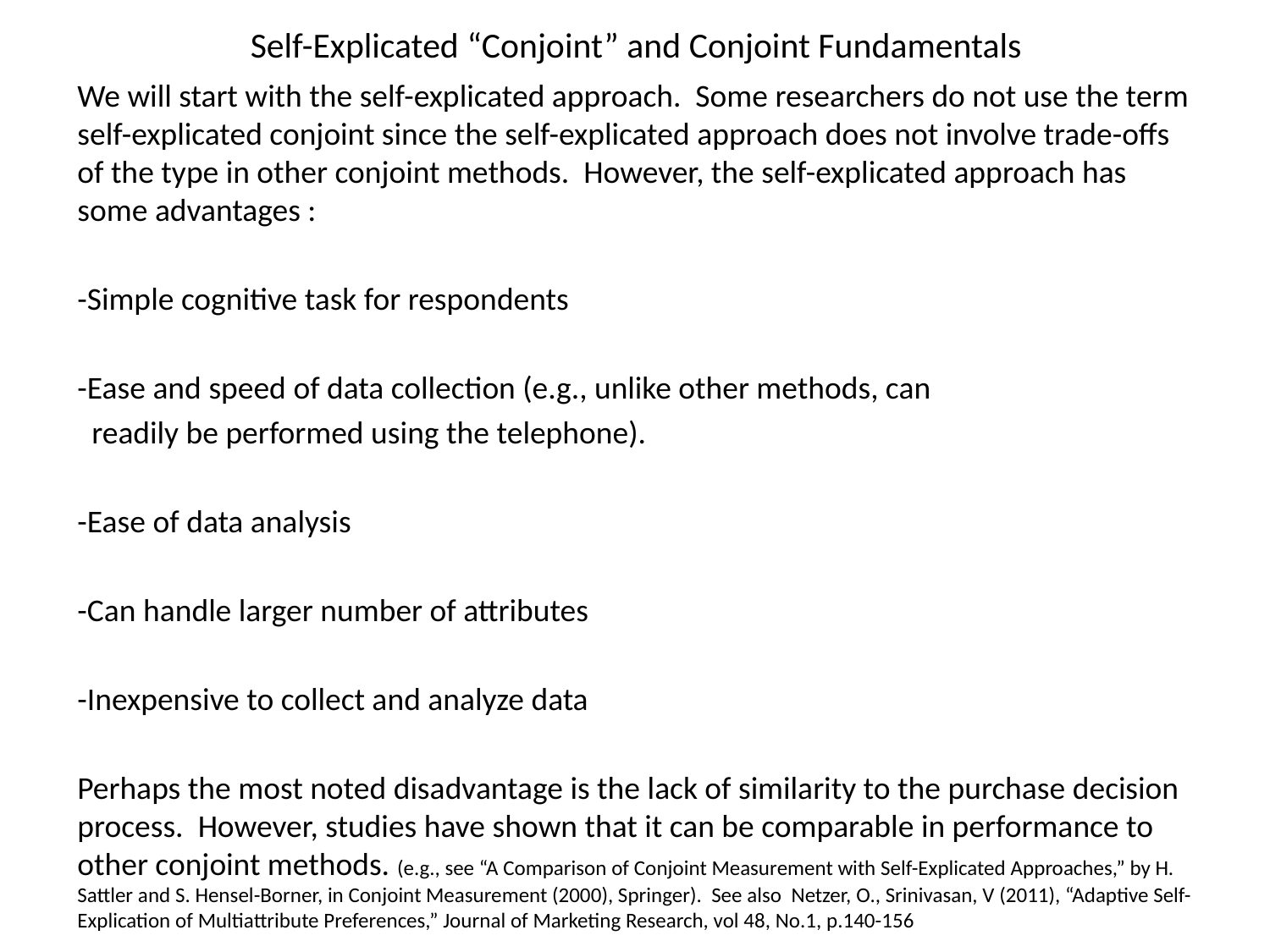

# Self-Explicated “Conjoint” and Conjoint Fundamentals
We will start with the self-explicated approach.  Some researchers do not use the term self-explicated conjoint since the self-explicated approach does not involve trade-offs of the type in other conjoint methods.  However, the self-explicated approach has some advantages :

-Simple cognitive task for respondents

-Ease and speed of data collection (e.g., unlike other methods, can
  readily be performed using the telephone).

-Ease of data analysis

-Can handle larger number of attributes

-Inexpensive to collect and analyze data

Perhaps the most noted disadvantage is the lack of similarity to the purchase decision process.  However, studies have shown that it can be comparable in performance to other conjoint methods. (e.g., see “A Comparison of Conjoint Measurement with Self-Explicated Approaches,” by H. Sattler and S. Hensel-Borner, in Conjoint Measurement (2000), Springer).  See also  Netzer, O., Srinivasan, V (2011), “Adaptive Self-Explication of Multiattribute Preferences,” Journal of Marketing Research, vol 48, No.1, p.140-156